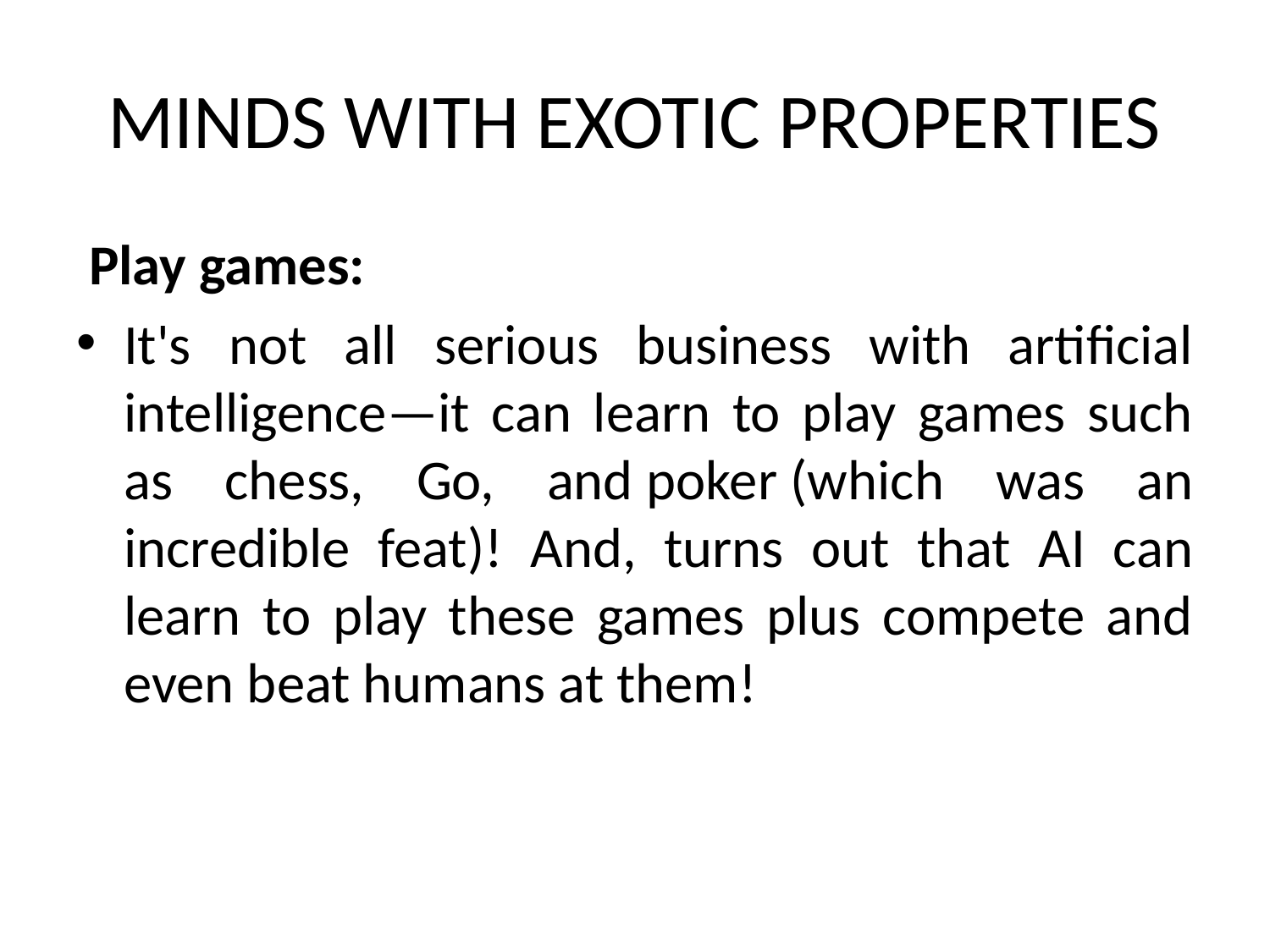

# MINDS WITH EXOTIC PROPERTIES
 Play games:
It's not all serious business with artificial intelligence—it can learn to play games such as chess, Go, and poker (which was an incredible feat)! And, turns out that AI can learn to play these games plus compete and even beat humans at them!